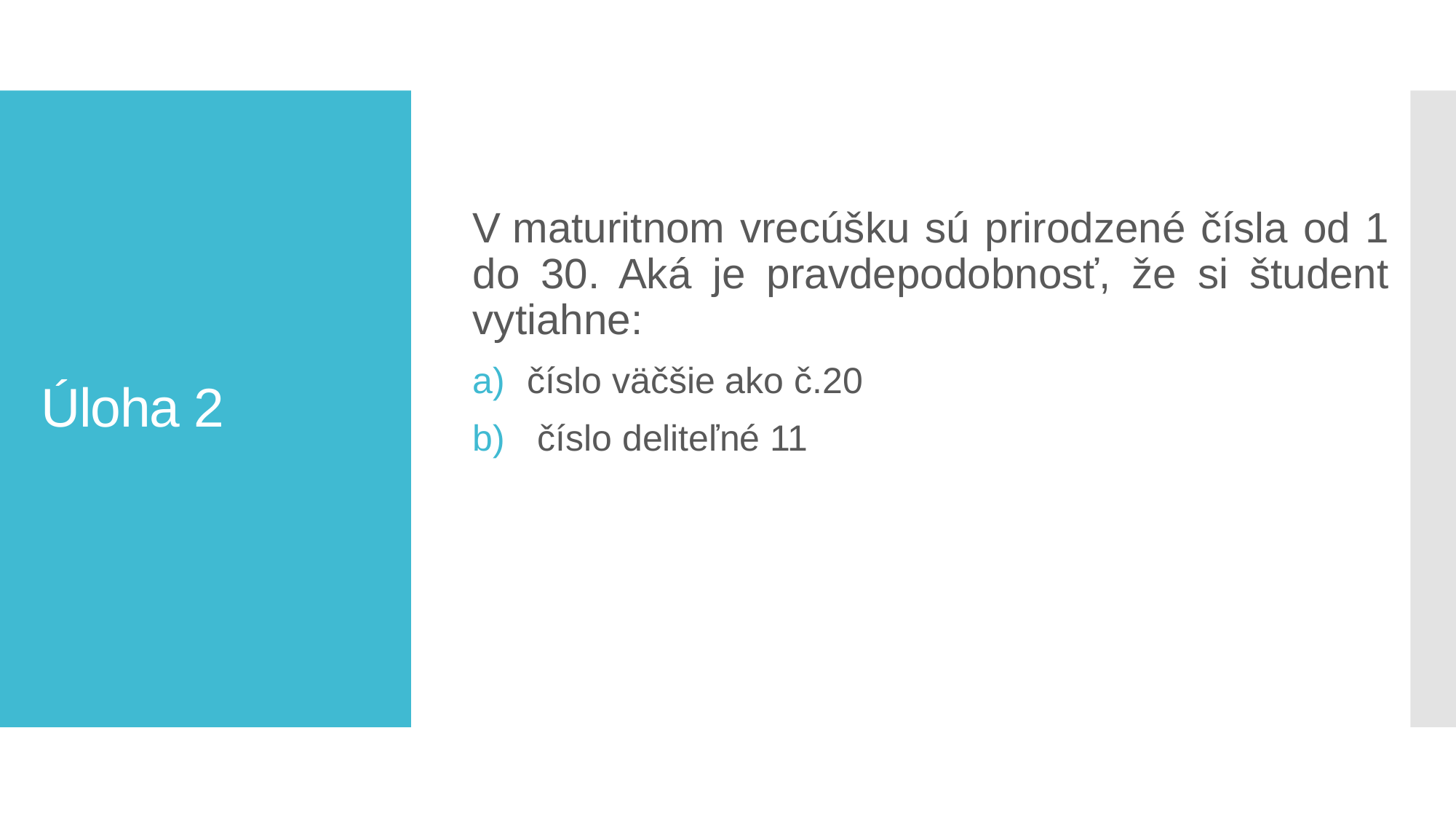

V maturitnom vrecúšku sú prirodzené čísla od 1 do 30. Aká je pravdepodobnosť, že si študent vytiahne:
číslo väčšie ako č.20
 číslo deliteľné 11

# Úloha 2